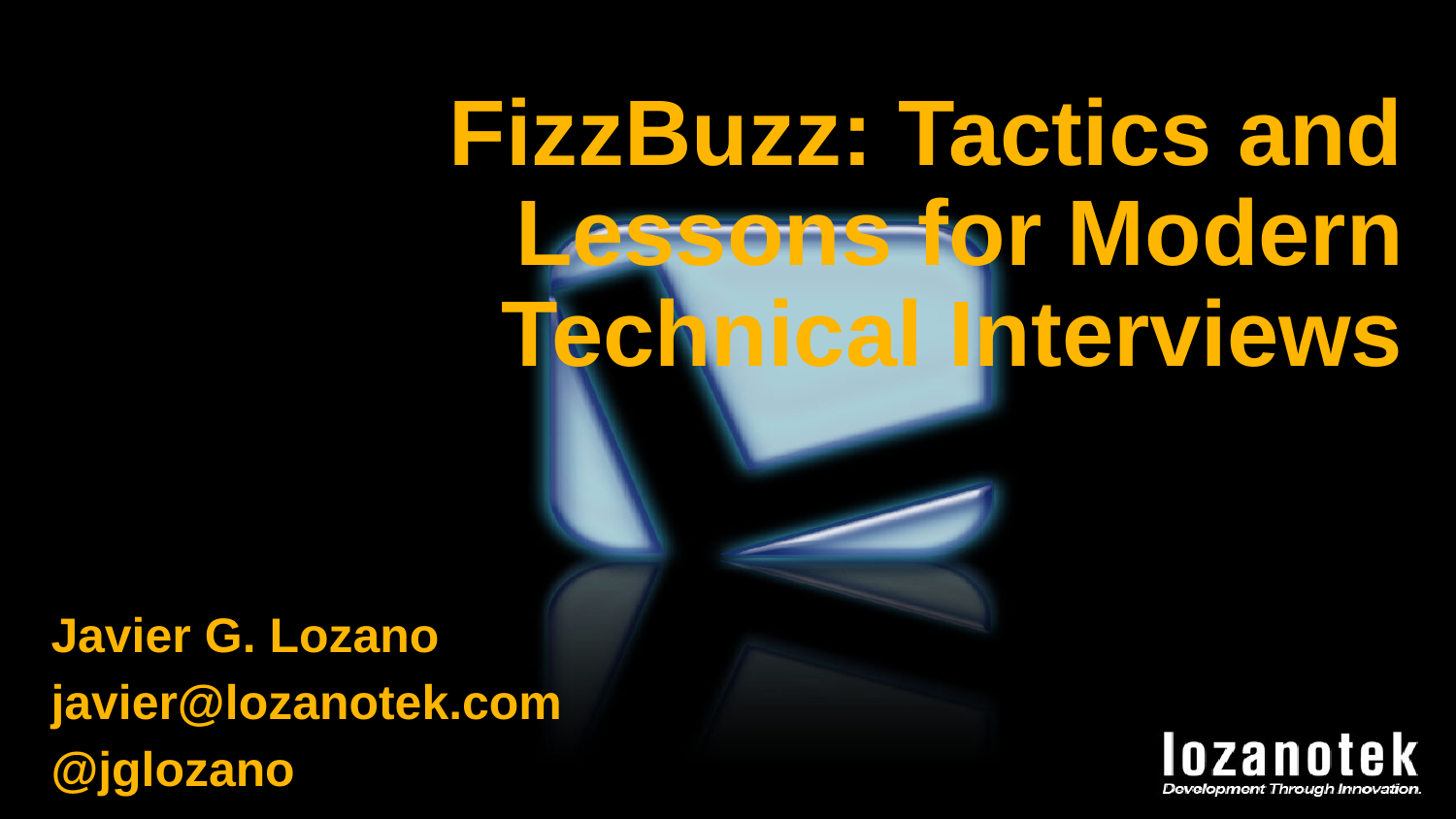

# FizzBuzz: Tactics and Lessons for Modern Technical Interviews
Javier G. Lozano
javier@lozanotek.com
@jglozano